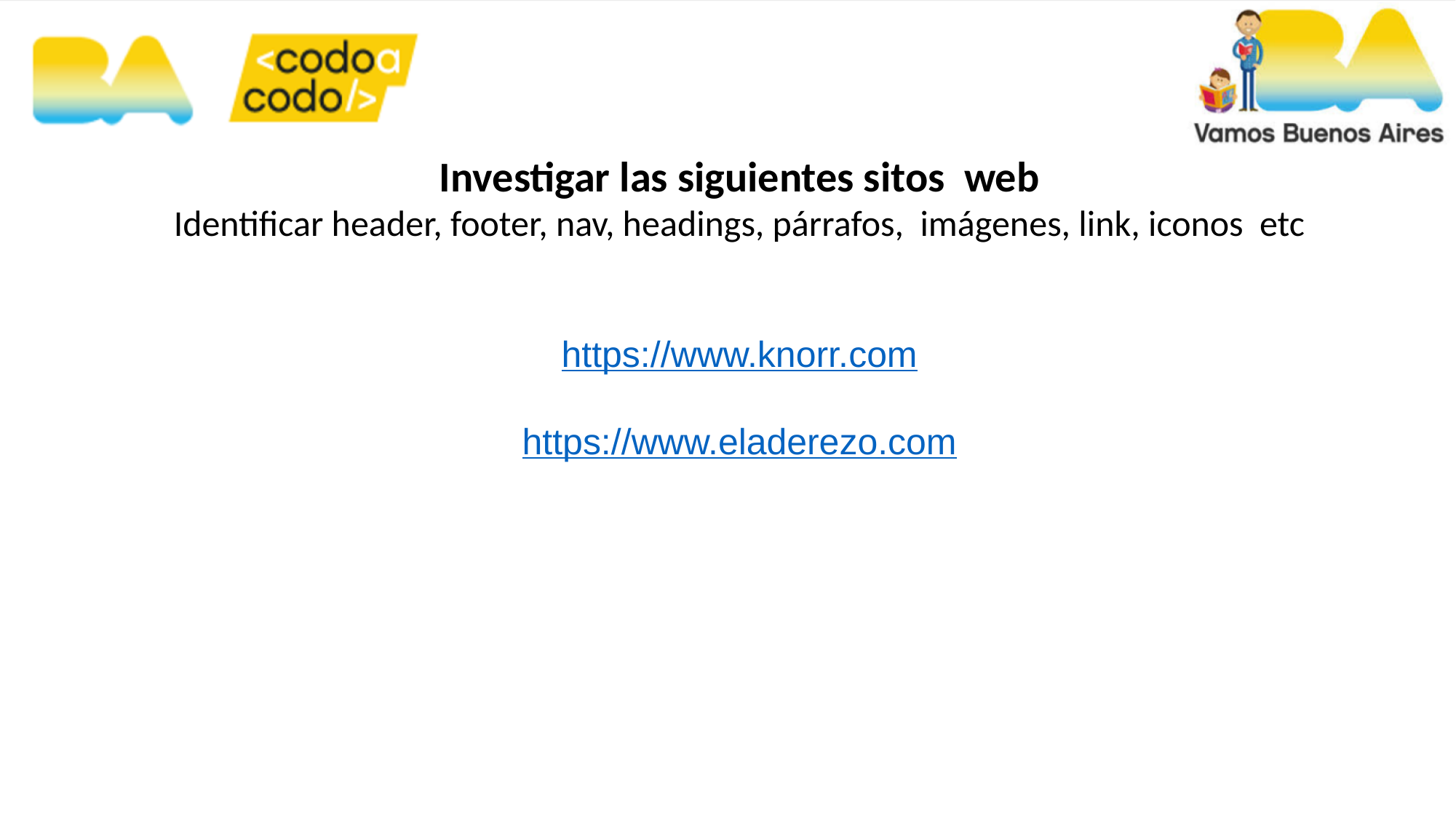

Investigar las siguientes sitos  web
Identificar header, footer, nav, headings, párrafos,  imágenes, link, iconos  etc

https://www.knorr.com

https://www.eladerezo.com